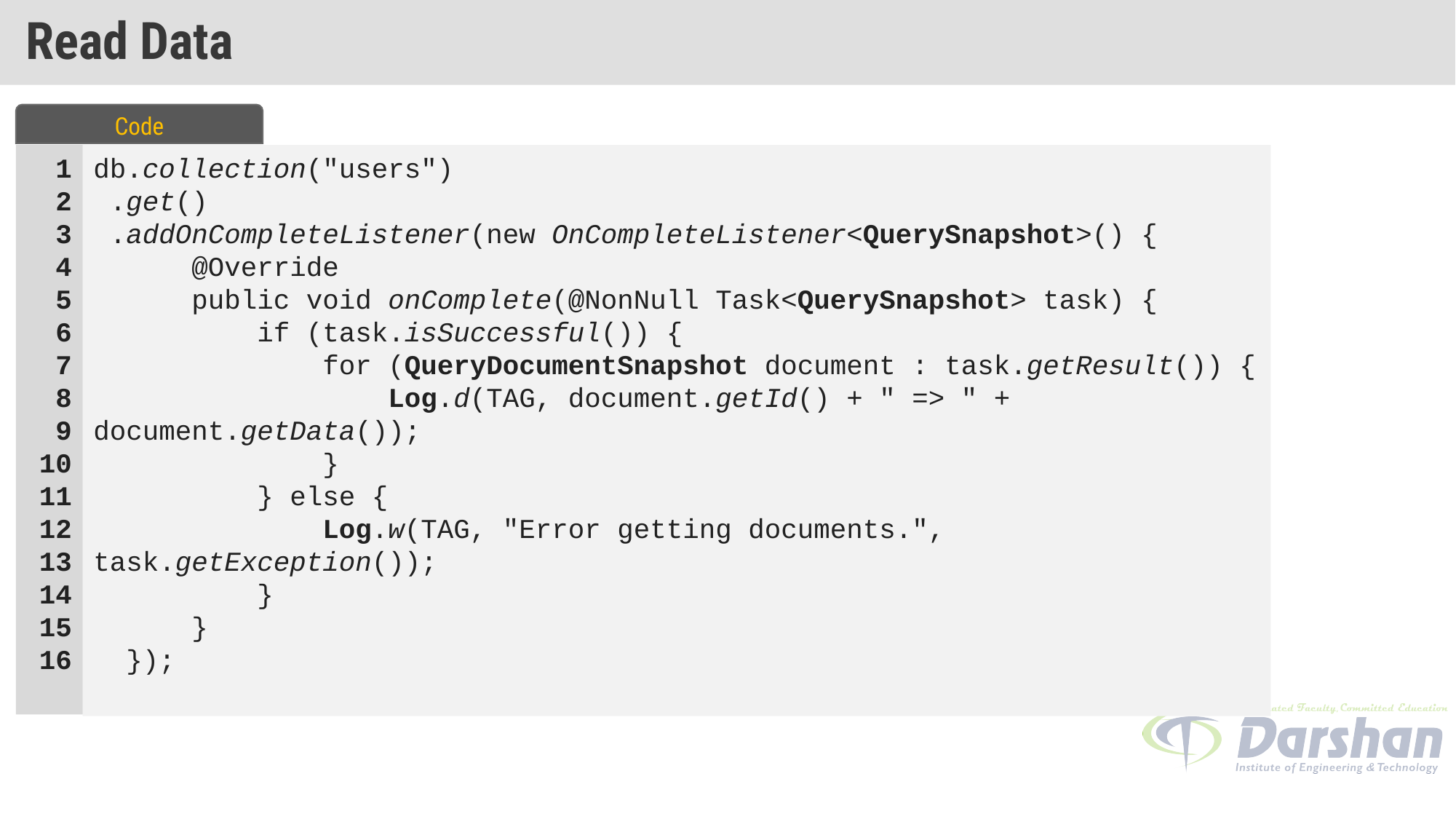

# Read Data
Code
db.collection("users")
 .get()
 .addOnCompleteListener(new OnCompleteListener<QuerySnapshot>() {
      @Override
      public void onComplete(@NonNull Task<QuerySnapshot> task) {
          if (task.isSuccessful()) {
              for (QueryDocumentSnapshot document : task.getResult()) {
                  Log.d(TAG, document.getId() + " => " + document.getData());
              }
          } else {
              Log.w(TAG, "Error getting documents.", task.getException());
          }
      }
  });
1
2
3
4
5
6
7
8
9
10
11
12
13
14
15
16